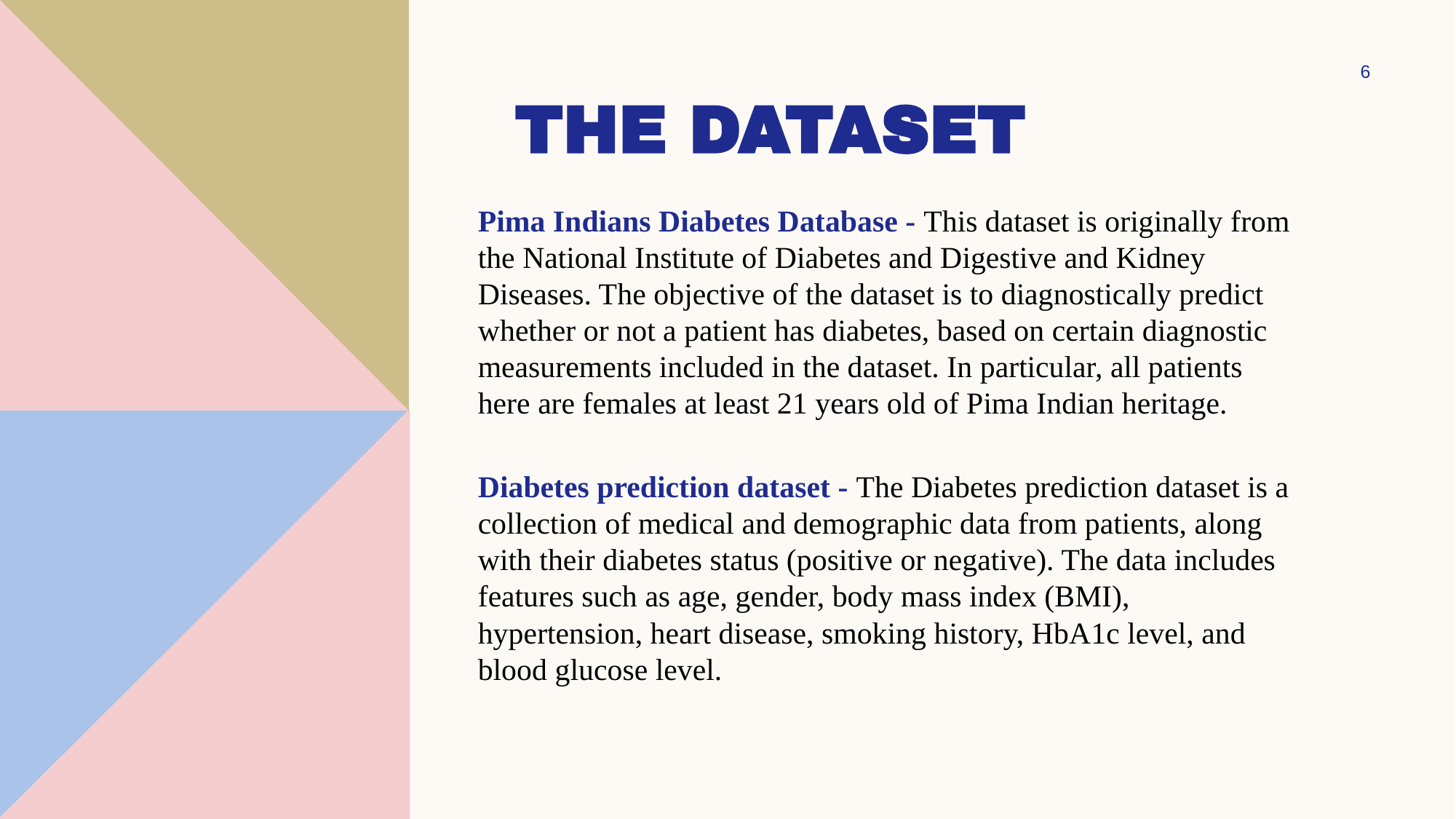

6
# The Dataset
Pima Indians Diabetes Database - This dataset is originally from the National Institute of Diabetes and Digestive and Kidney Diseases. The objective of the dataset is to diagnostically predict whether or not a patient has diabetes, based on certain diagnostic measurements included in the dataset. In particular, all patients here are females at least 21 years old of Pima Indian heritage.

Diabetes prediction dataset - The Diabetes prediction dataset is a collection of medical and demographic data from patients, along with their diabetes status (positive or negative). The data includes features such as age, gender, body mass index (BMI), hypertension, heart disease, smoking history, HbA1c level, and blood glucose level.